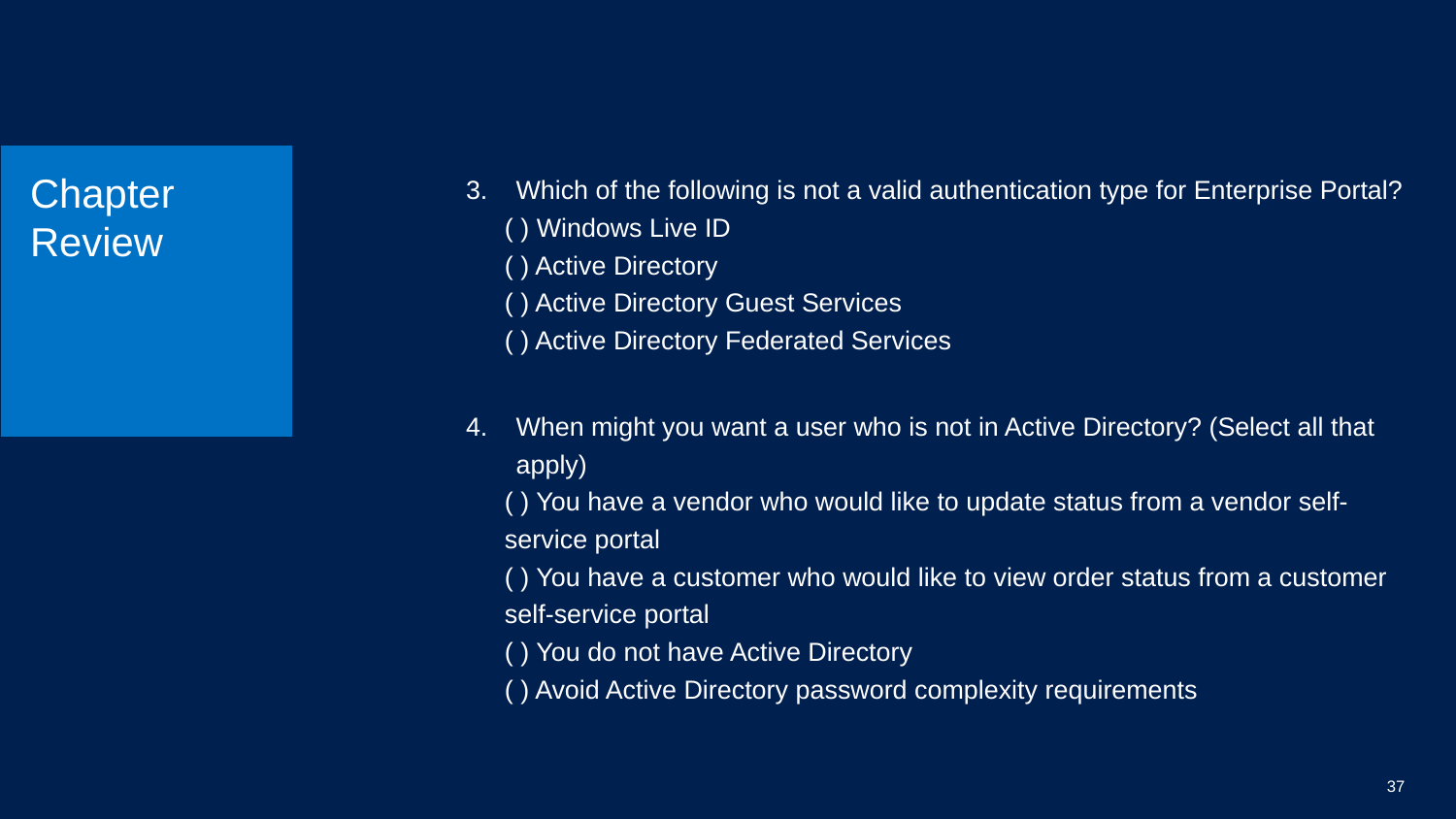

# Chapter Review
Which of the following is not a valid authentication type for Enterprise Portal?
( ) Windows Live ID
( ) Active Directory
( ) Active Directory Guest Services
( ) Active Directory Federated Services

When might you want a user who is not in Active Directory? (Select all that apply)
( ) You have a vendor who would like to update status from a vendor self-service portal
( ) You have a customer who would like to view order status from a customer self-service portal
( ) You do not have Active Directory
( ) Avoid Active Directory password complexity requirements

37